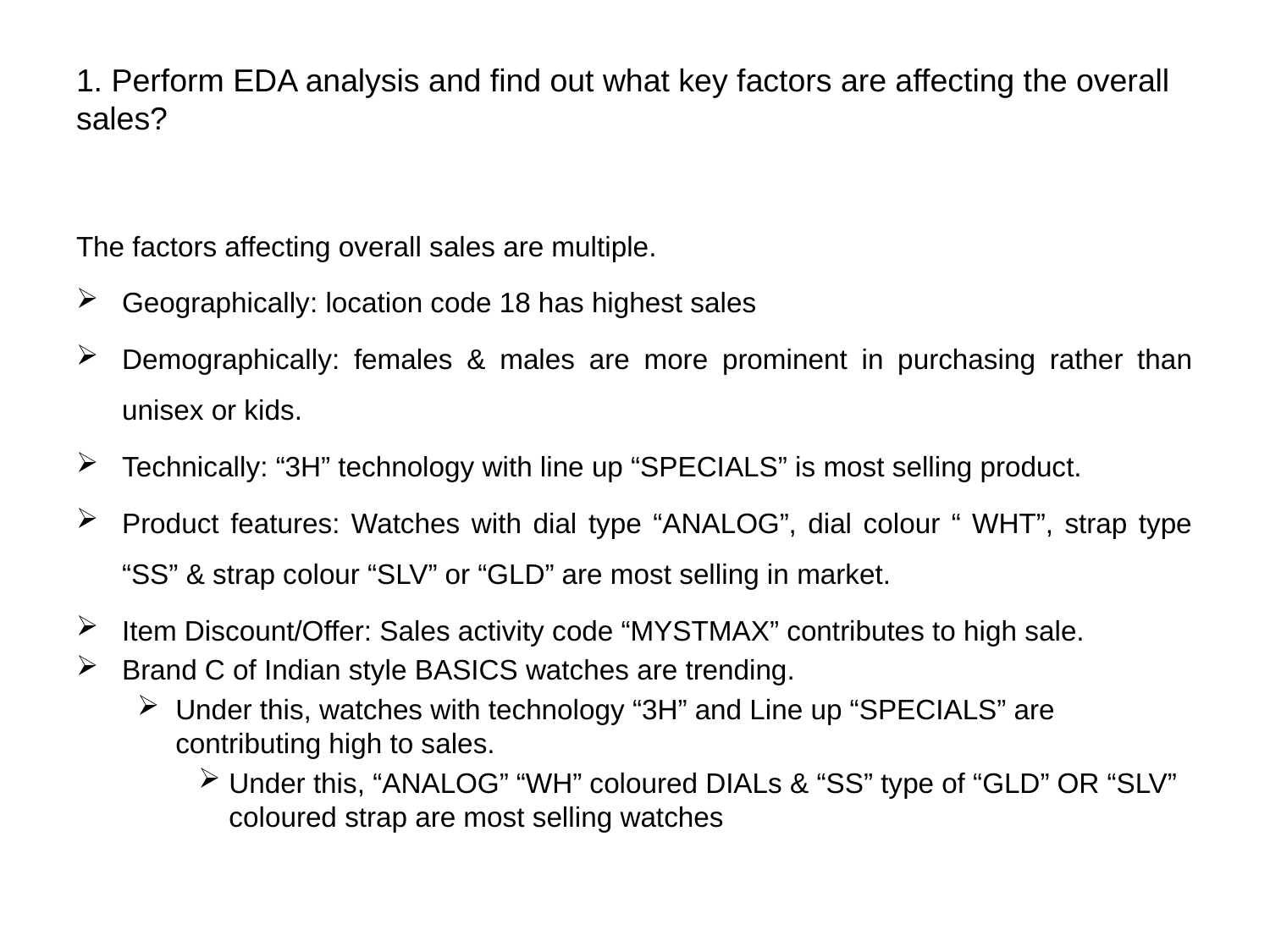

# 1. Perform EDA analysis and find out what key factors are affecting the overall sales?
The factors affecting overall sales are multiple.
Geographically: location code 18 has highest sales
Demographically: females & males are more prominent in purchasing rather than unisex or kids.
Technically: “3H” technology with line up “SPECIALS” is most selling product.
Product features: Watches with dial type “ANALOG”, dial colour “ WHT”, strap type “SS” & strap colour “SLV” or “GLD” are most selling in market.
Item Discount/Offer: Sales activity code “MYSTMAX” contributes to high sale.
Brand C of Indian style BASICS watches are trending.
Under this, watches with technology “3H” and Line up “SPECIALS” are contributing high to sales.
Under this, “ANALOG” “WH” coloured DIALs & “SS” type of “GLD” OR “SLV” coloured strap are most selling watches